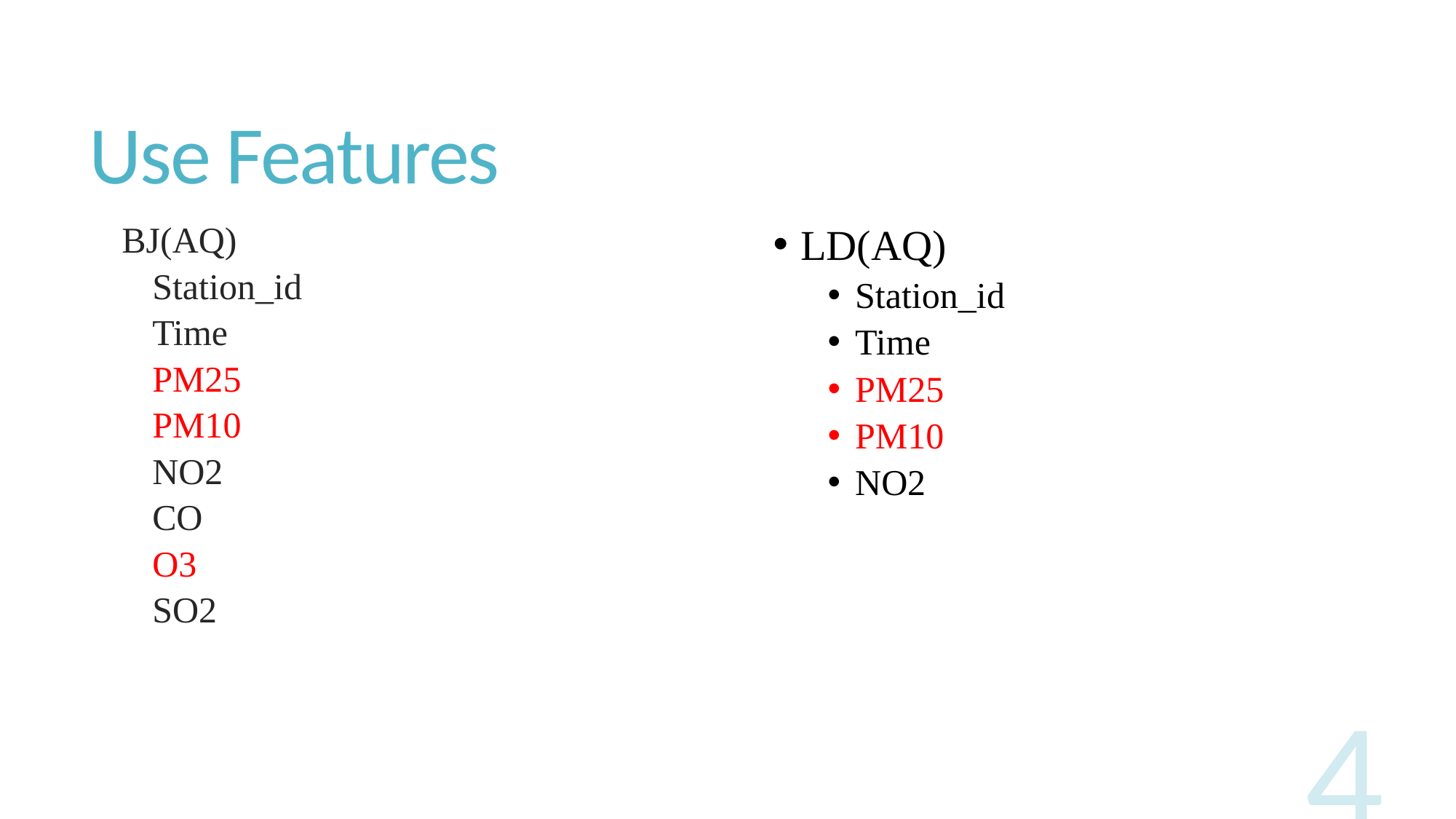

# Use Features
BJ(AQ)
Station_id
Time
PM25
PM10
NO2
CO
O3
SO2

LD(AQ)
Station_id
Time
PM25
PM10
NO2

4